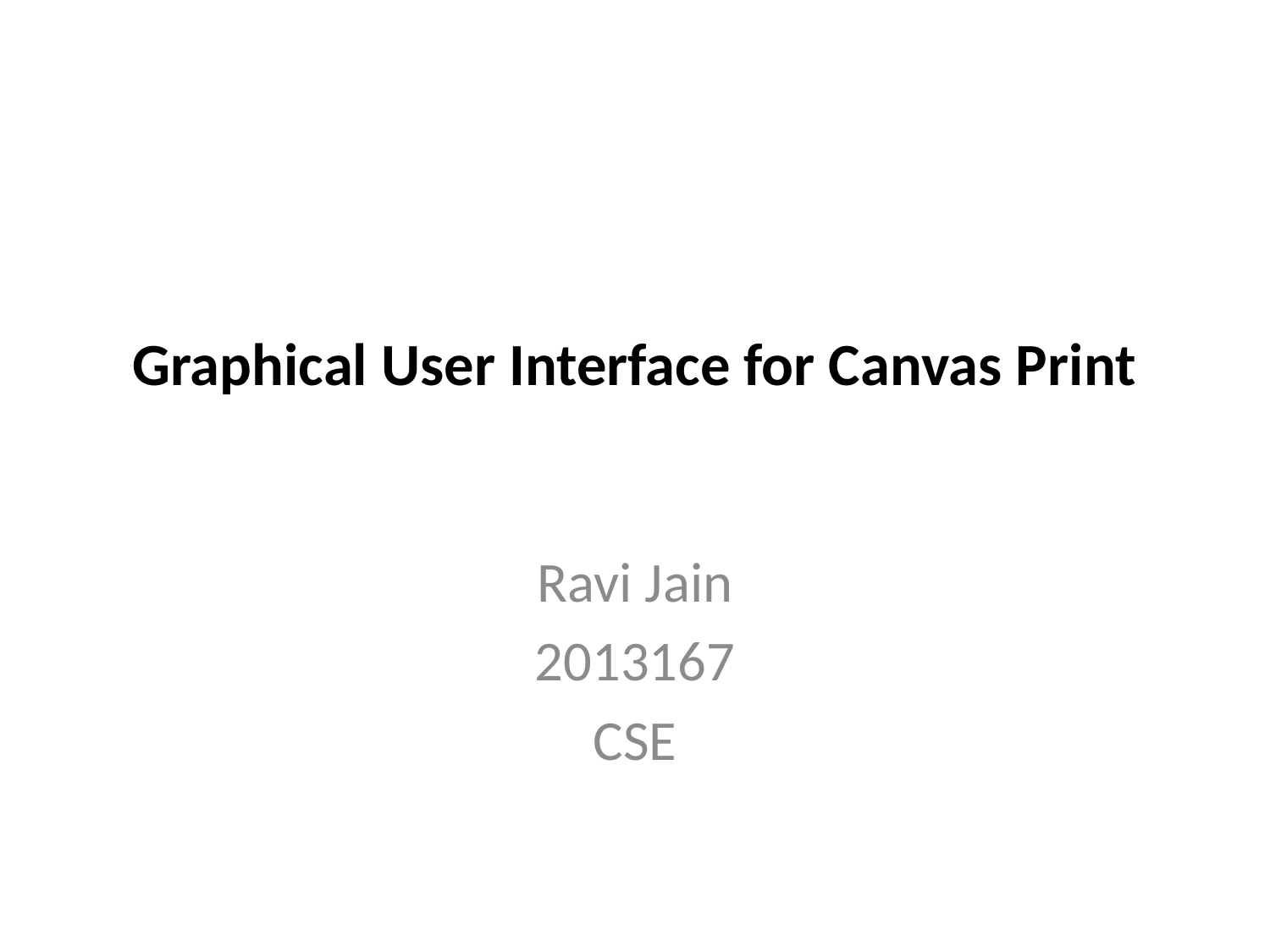

# Graphical User Interface for Canvas Print
Ravi Jain
2013167
CSE